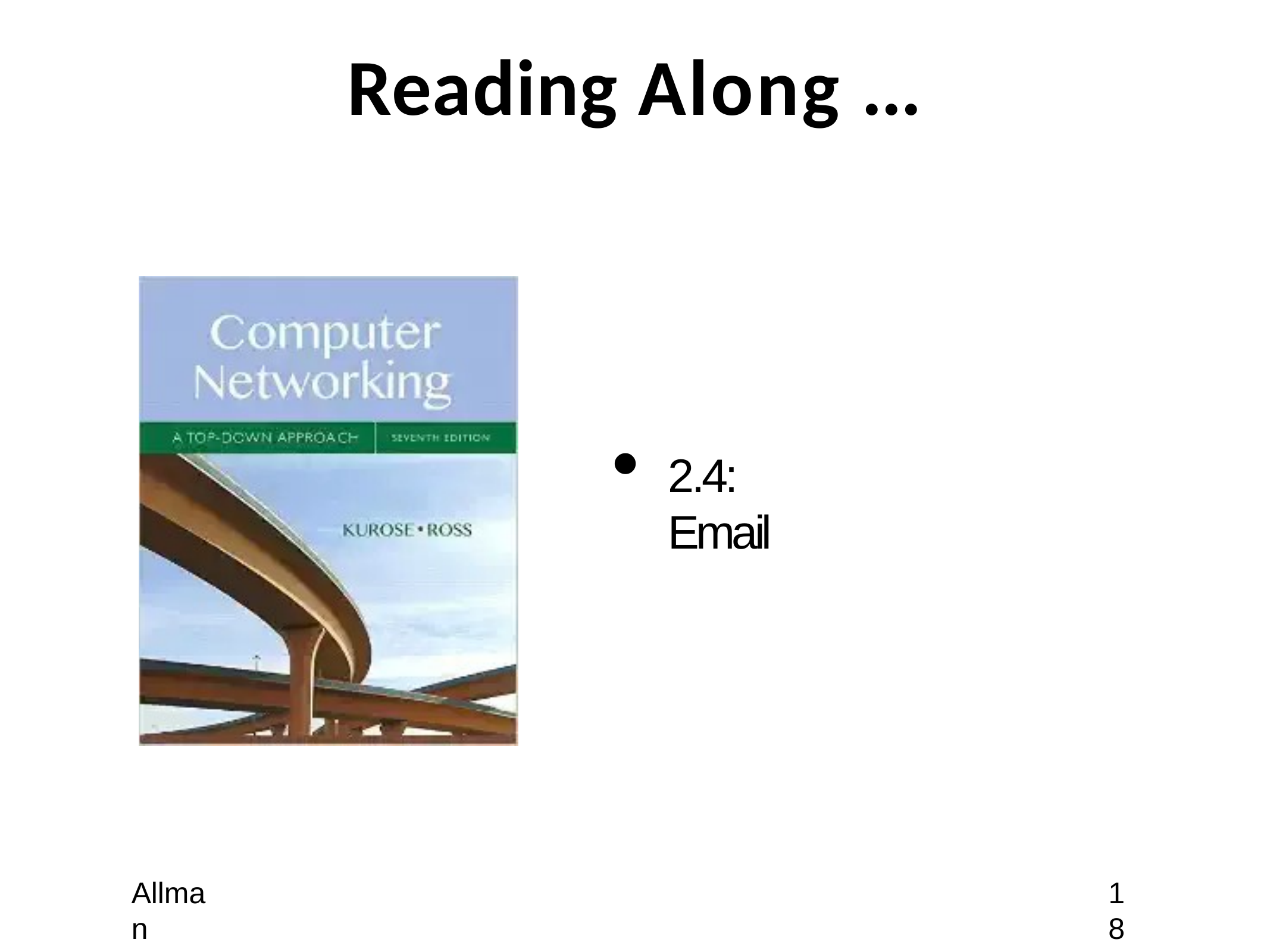

# Reading Along ...

2.4: Email
Allman
18